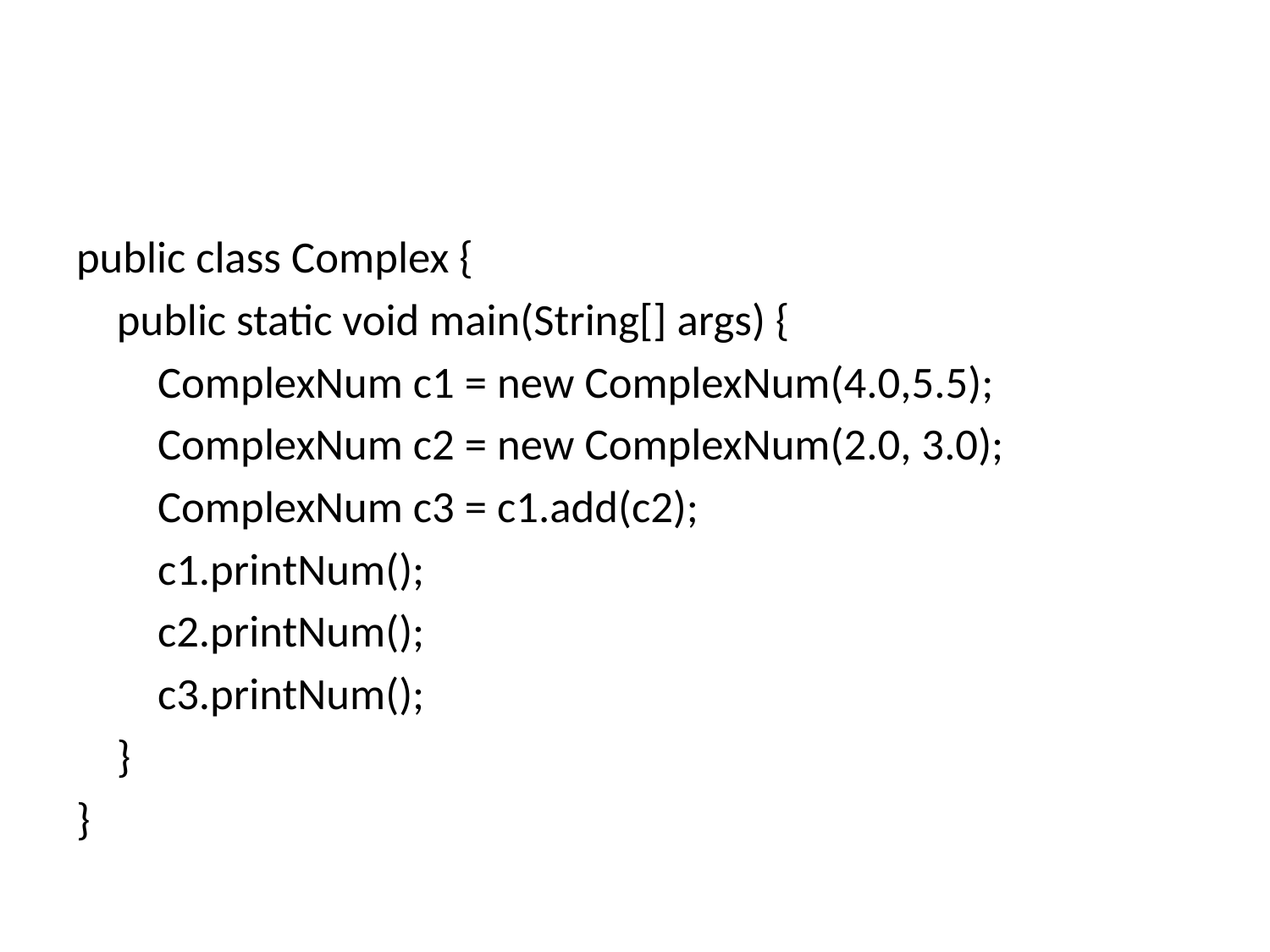

public class Complex {
    public static void main(String[] args) {
        ComplexNum c1 = new ComplexNum(4.0,5.5);
        ComplexNum c2 = new ComplexNum(2.0, 3.0);
        ComplexNum c3 = c1.add(c2);
        c1.printNum();
        c2.printNum();
        c3.printNum();
    }
}